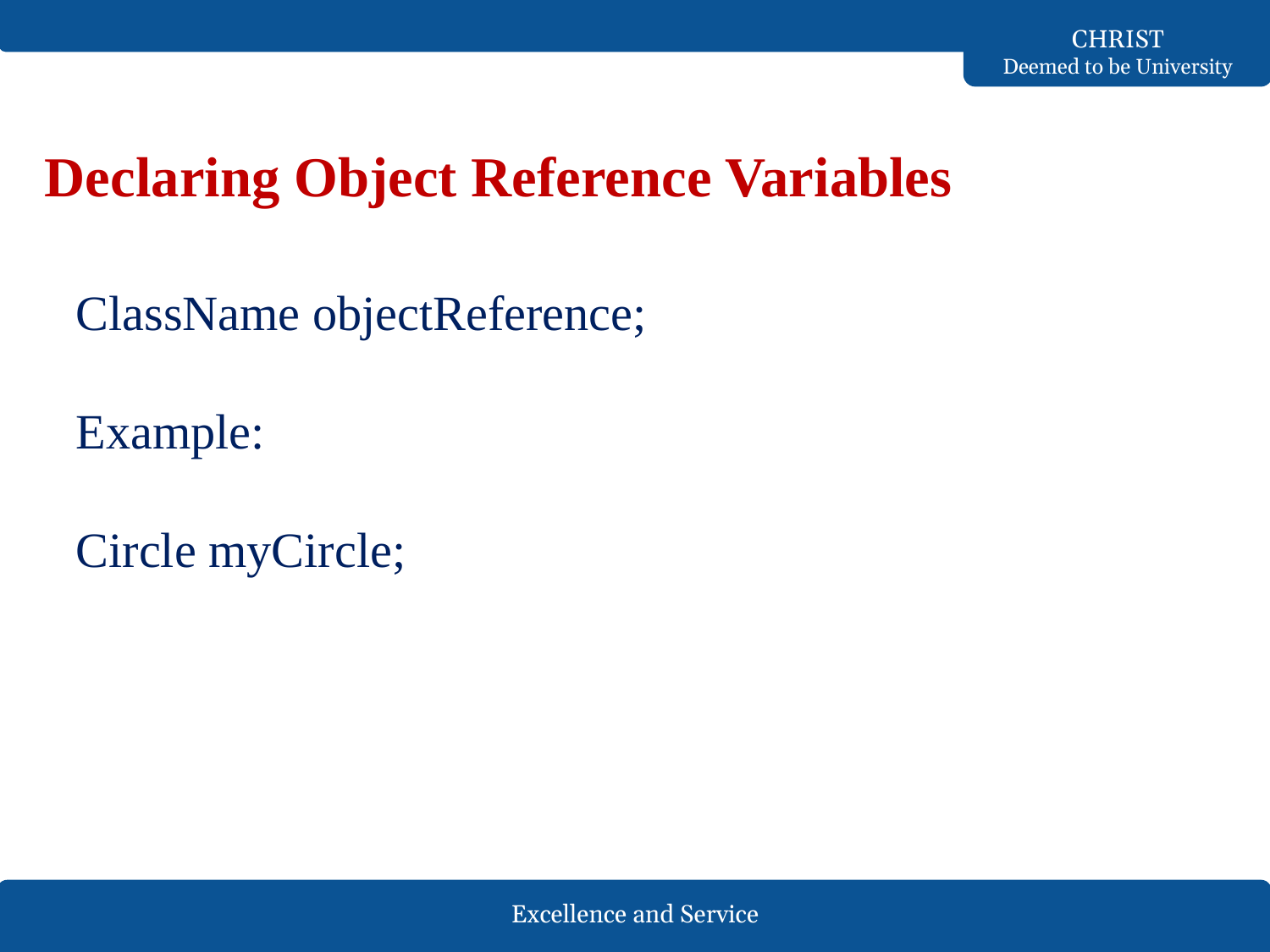

# Declaring Object Reference Variables
ClassName objectReference;

Example:

Circle myCircle;